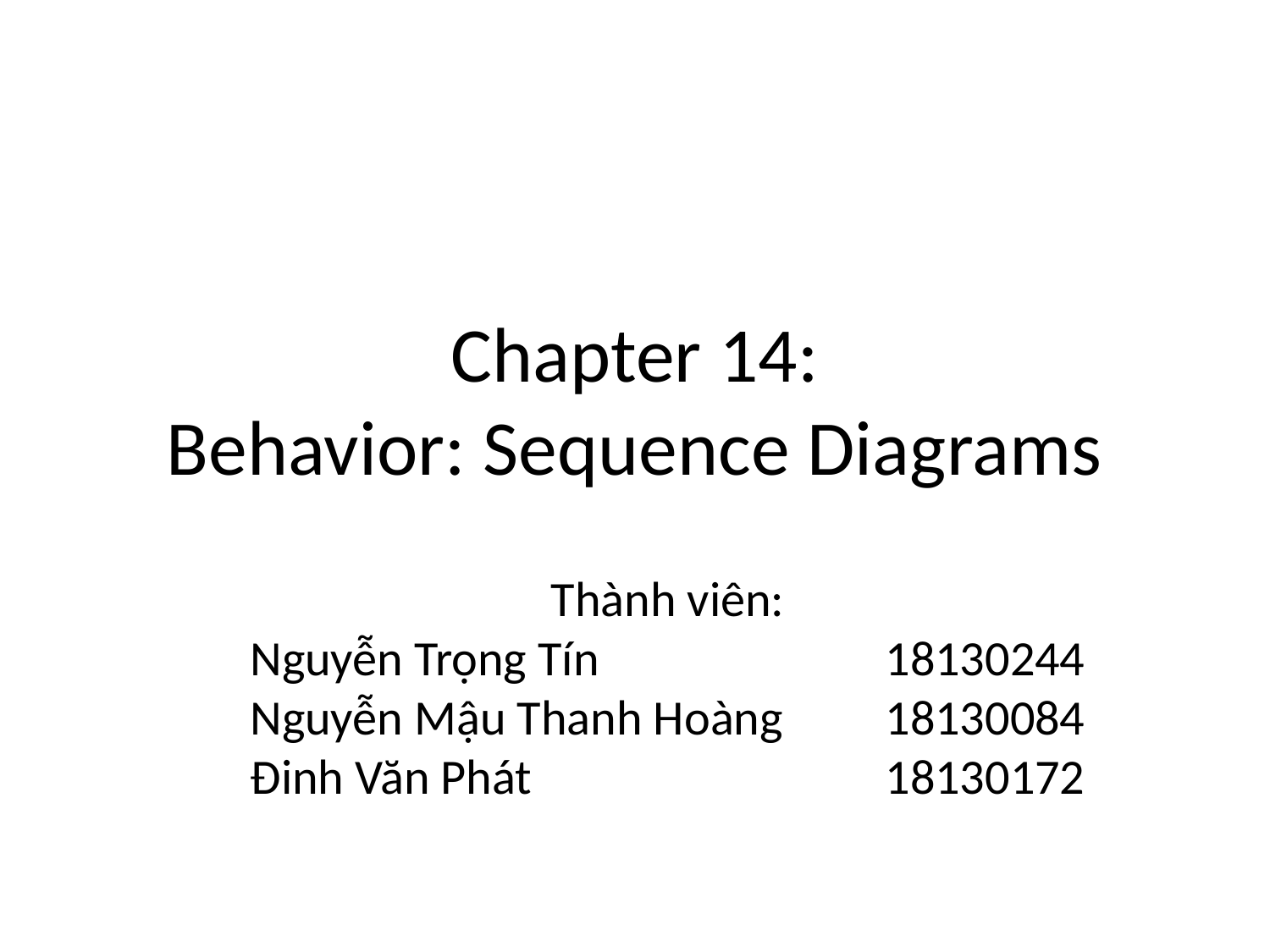

# Chapter 14: Behavior: Sequence Diagrams
Thành viên:
Nguyễn Trọng Tín			18130244
Nguyễn Mậu Thanh Hoàng	18130084
Đinh Văn Phát			18130172